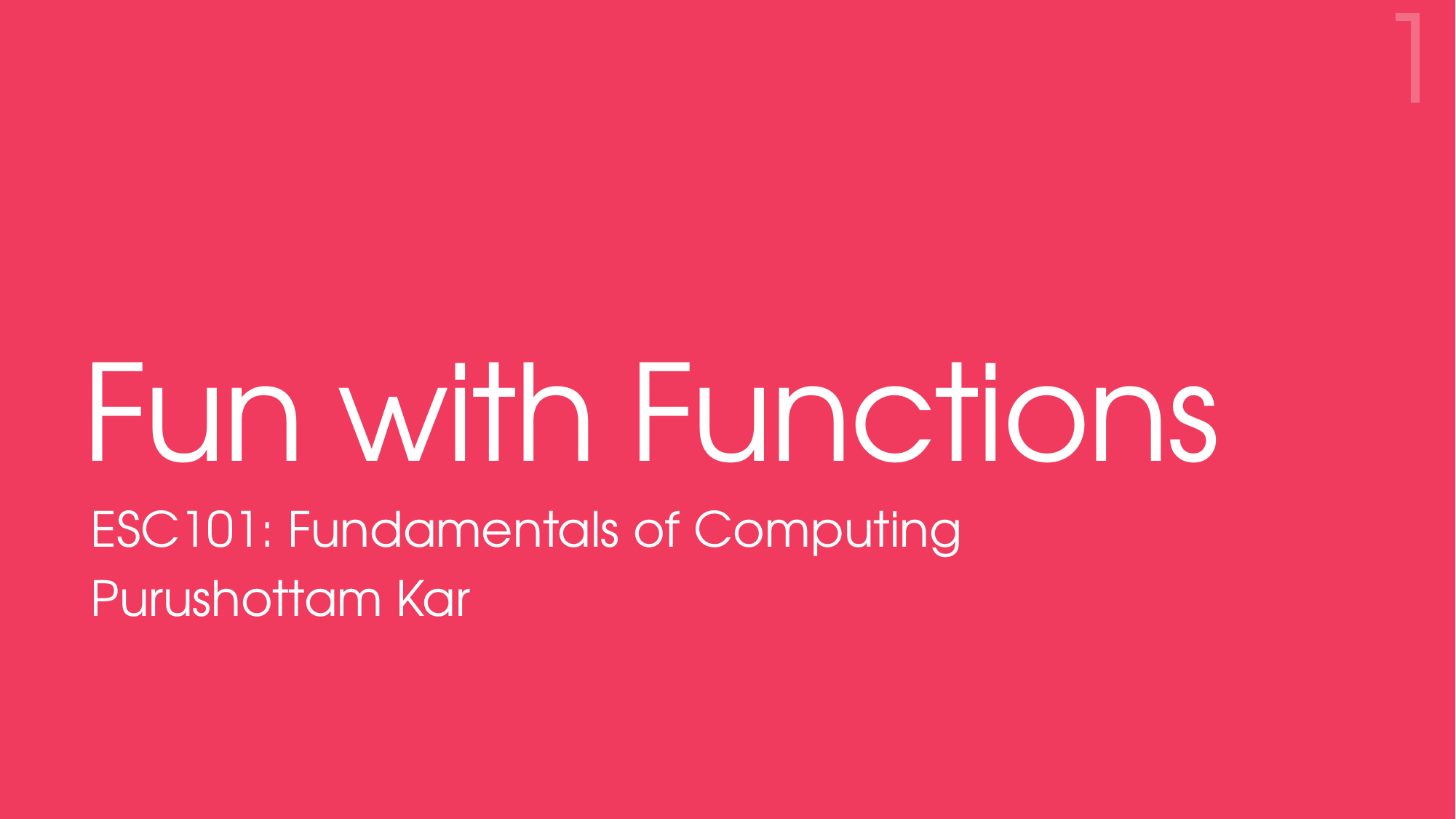

1
# Fun with Functions
ESC101: Fundamentals of Computing
Purushottam Kar